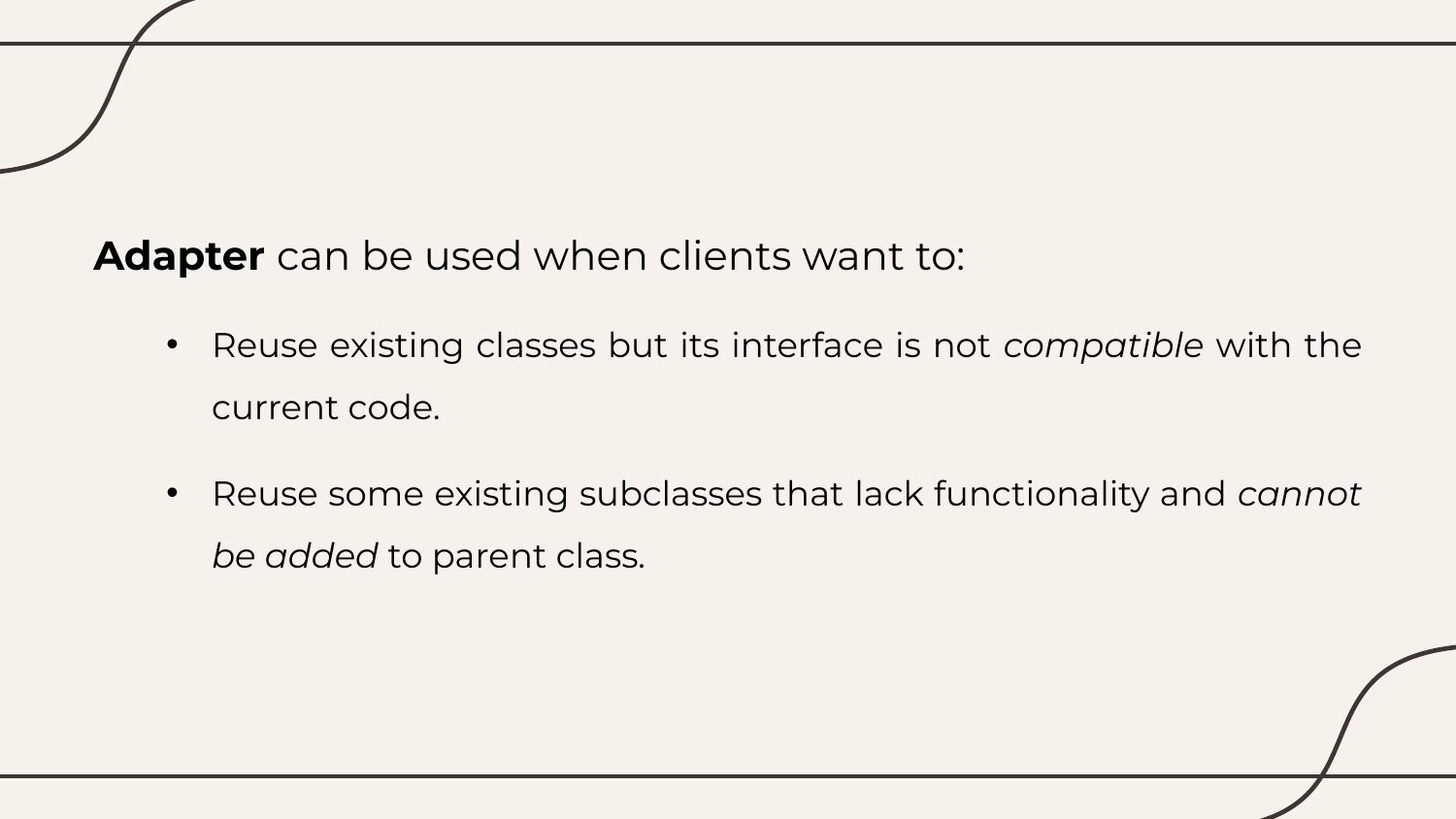

Adapter can be used when clients want to:
Reuse existing classes but its interface is not compatible with the current code.
Reuse some existing subclasses that lack functionality and cannot be added to parent class.